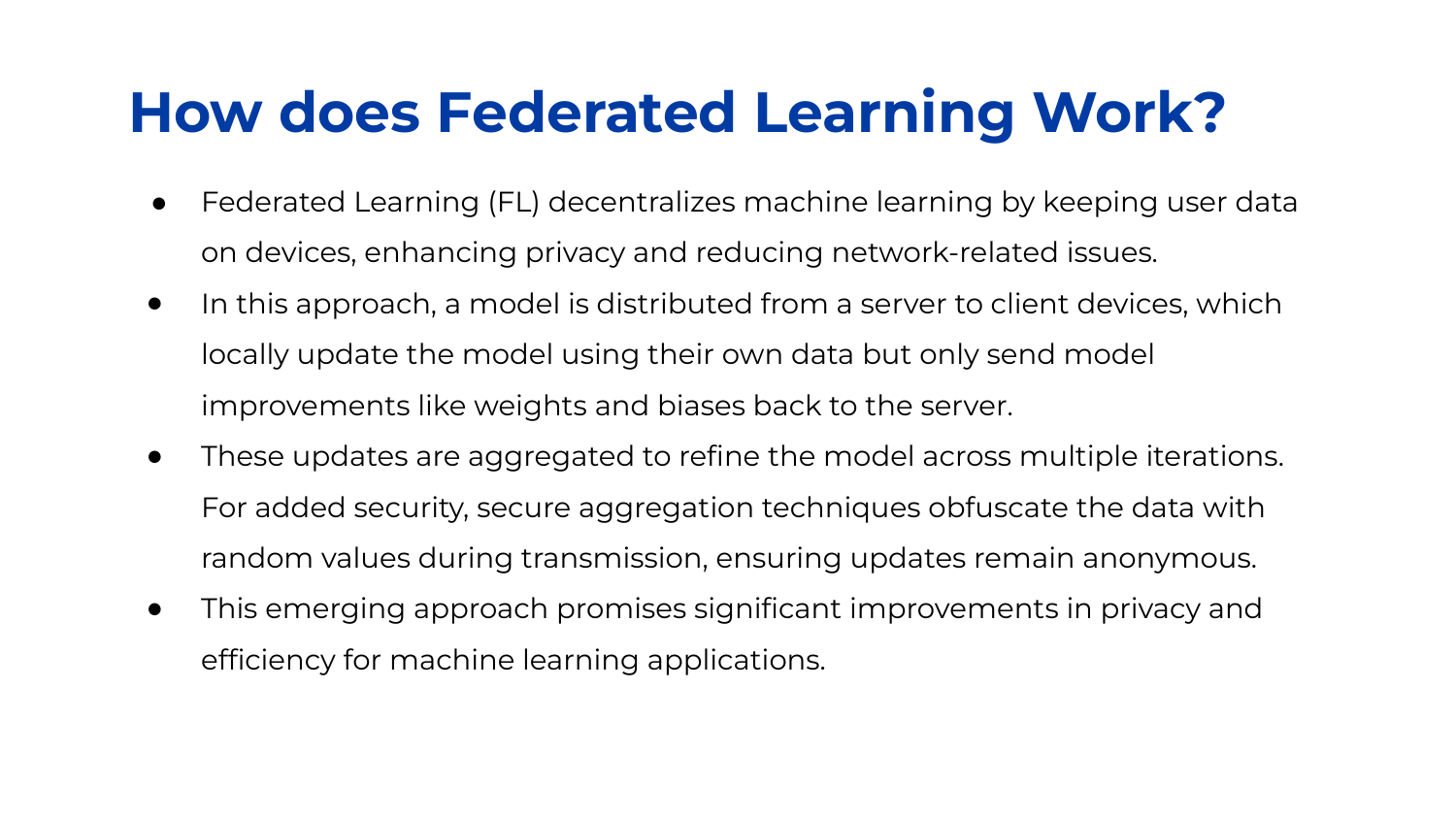

# How does Federated Learning Work?

Federated Learning (FL) decentralizes machine learning by keeping user data on devices, enhancing privacy and reducing network-related issues.
In this approach, a model is distributed from a server to client devices, which locally update the model using their own data but only send model improvements like weights and biases back to the server.
These updates are aggregated to refine the model across multiple iterations. For added security, secure aggregation techniques obfuscate the data with random values during transmission, ensuring updates remain anonymous.
This emerging approach promises significant improvements in privacy and efficiency for machine learning applications.